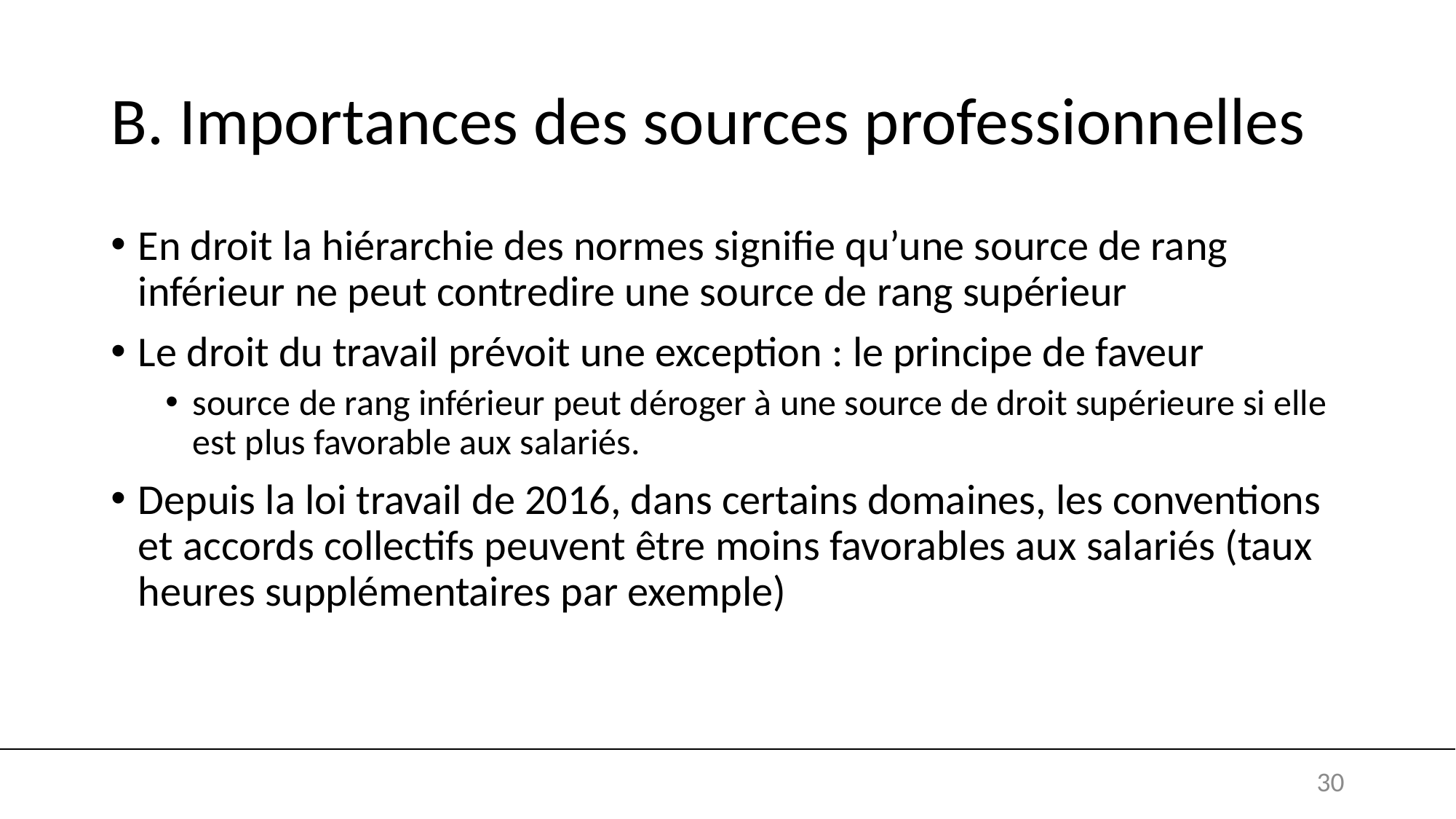

# B. Importances des sources professionnelles
En droit la hiérarchie des normes signifie qu’une source de rang inférieur ne peut contredire une source de rang supérieur
Le droit du travail prévoit une exception : le principe de faveur
source de rang inférieur peut déroger à une source de droit supérieure si elle est plus favorable aux salariés.
Depuis la loi travail de 2016, dans certains domaines, les conventions et accords collectifs peuvent être moins favorables aux salariés (taux heures supplémentaires par exemple)
30